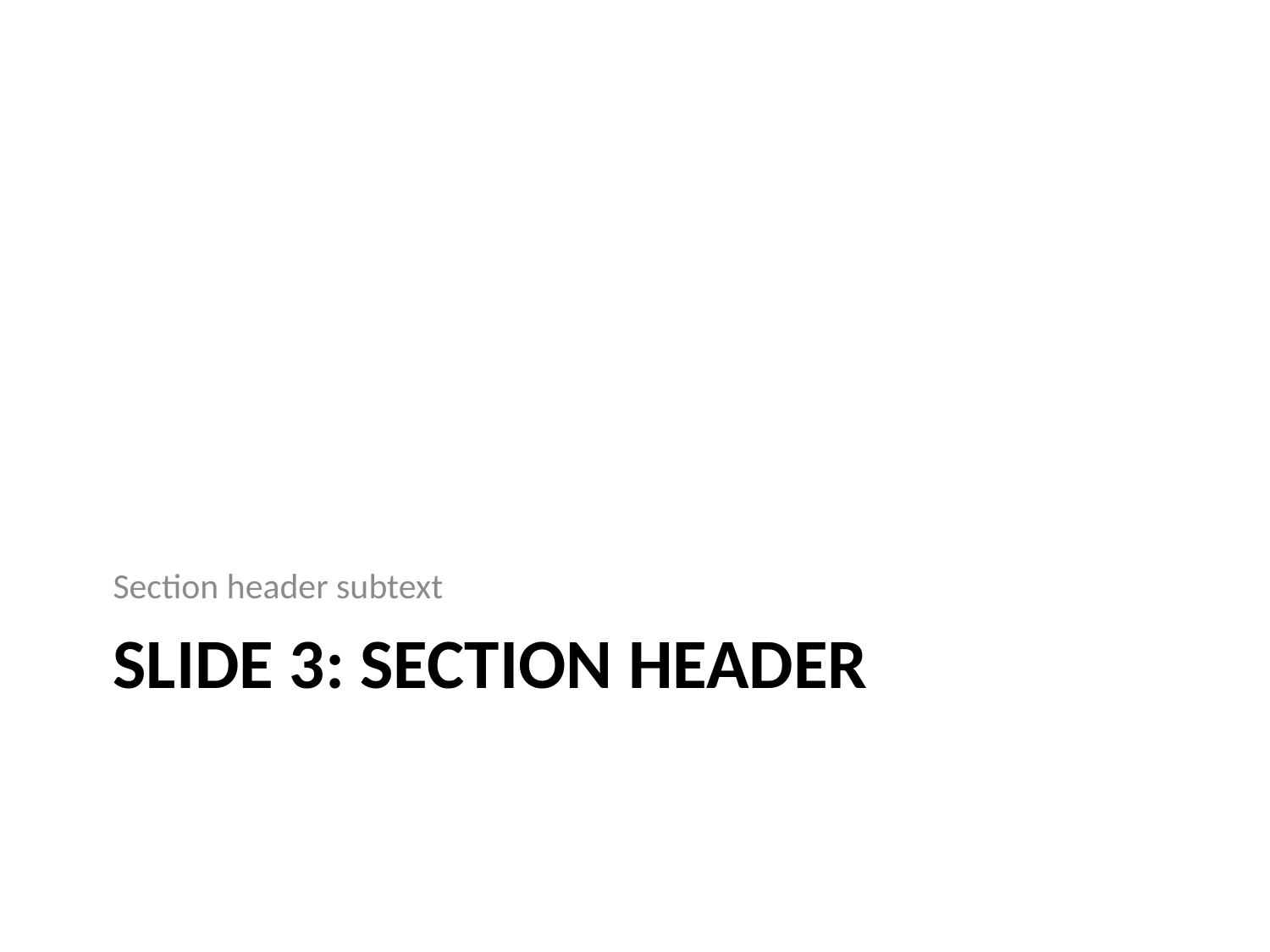

Section header subtext
# Slide 3: Section header